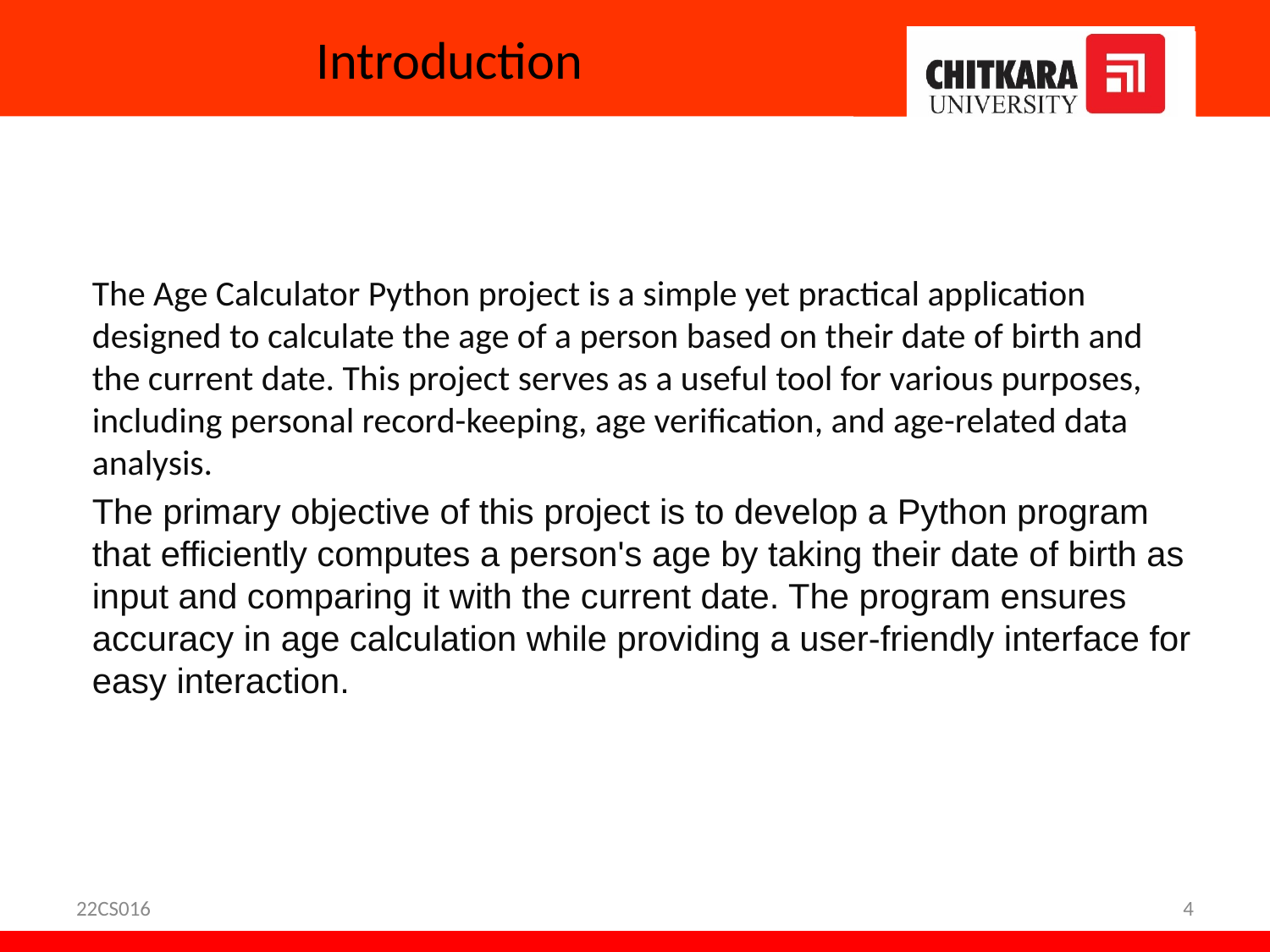

# Introduction

The Age Calculator Python project is a simple yet practical application designed to calculate the age of a person based on their date of birth and the current date. This project serves as a useful tool for various purposes, including personal record-keeping, age verification, and age-related data analysis.
The primary objective of this project is to develop a Python program that efficiently computes a person's age by taking their date of birth as input and comparing it with the current date. The program ensures accuracy in age calculation while providing a user-friendly interface for easy interaction.
22CS016
4